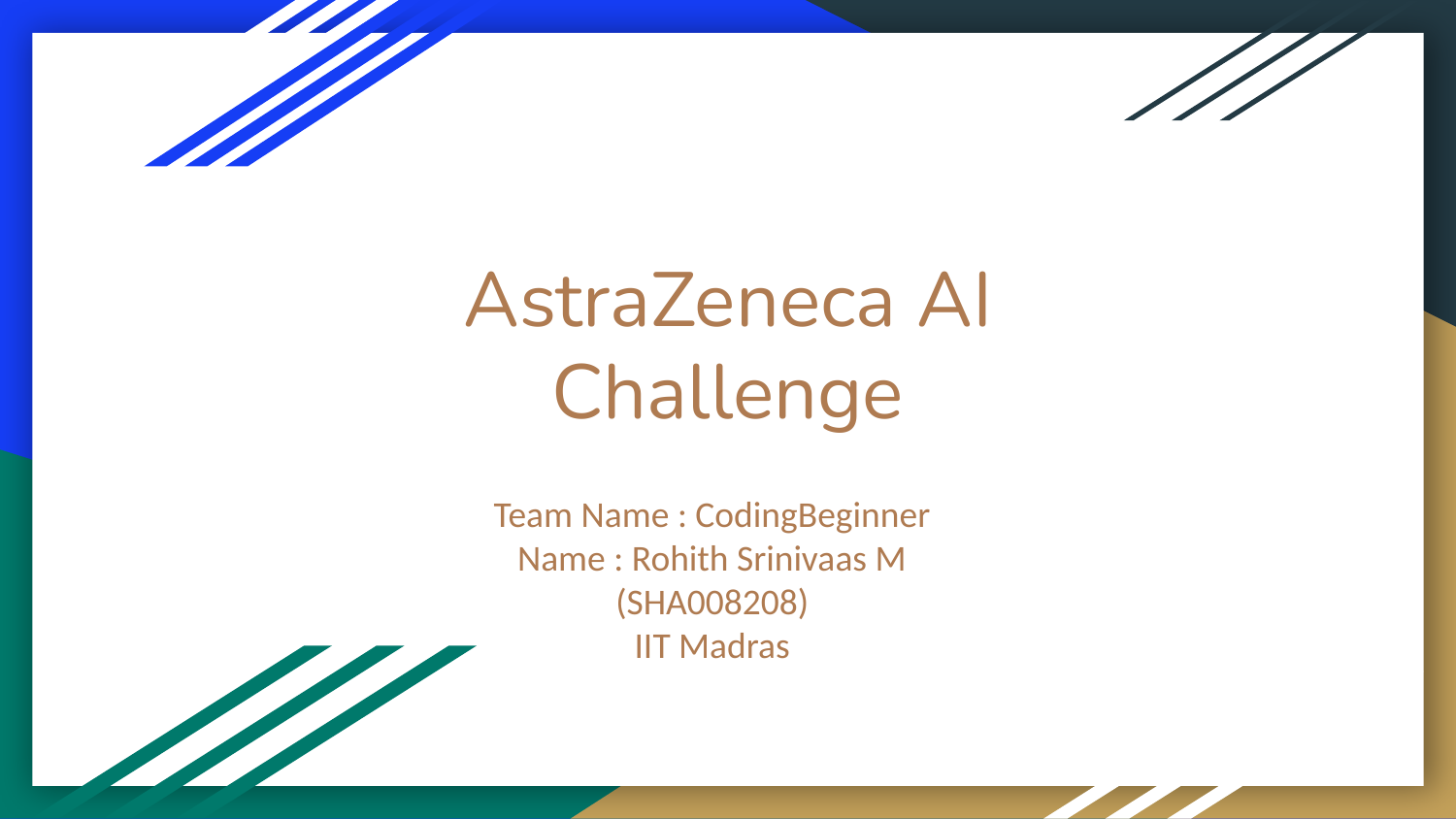

# AstraZeneca AI Challenge
Team Name : CodingBeginner
Name : Rohith Srinivaas M
(SHA008208)
IIT Madras